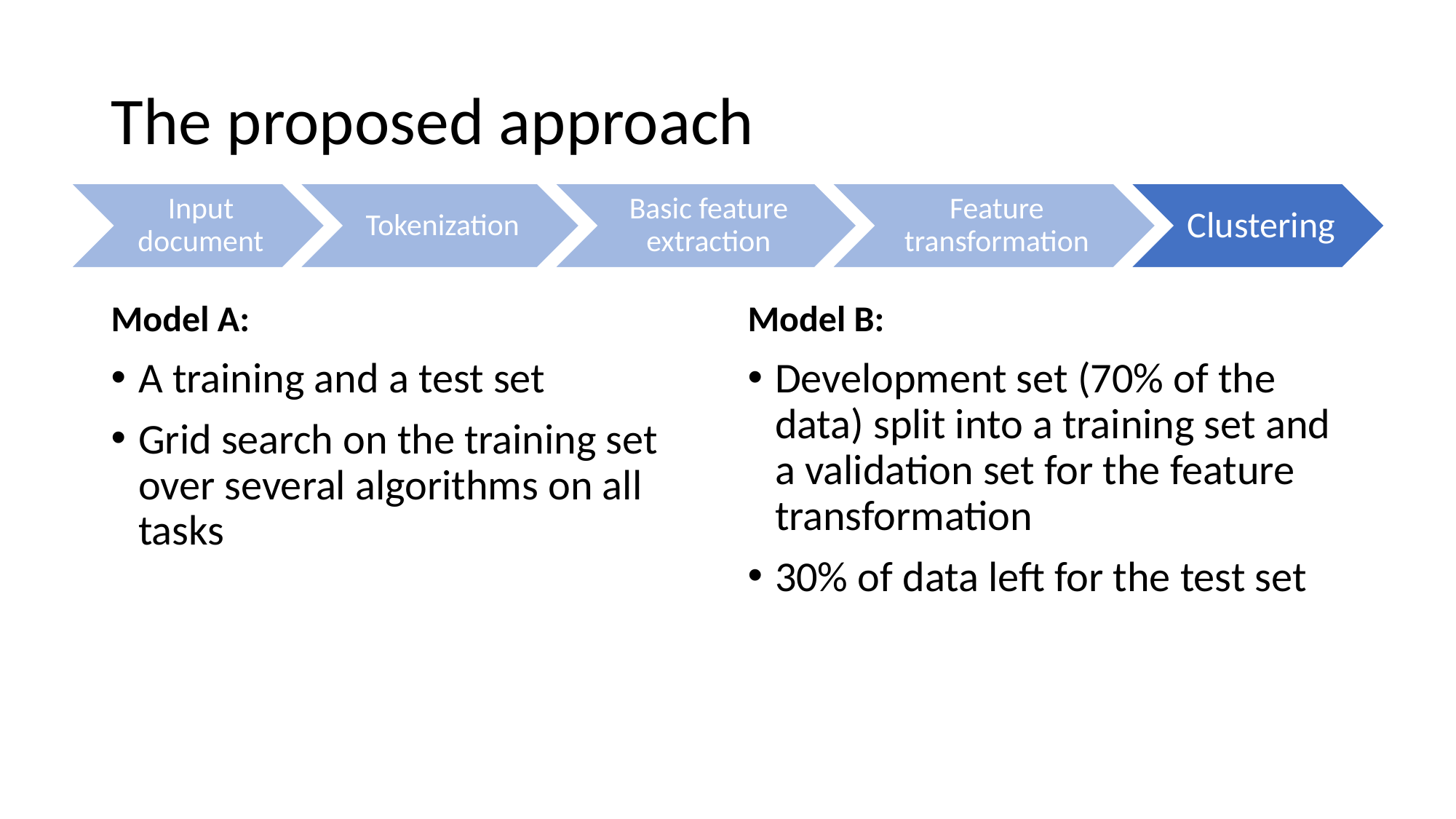

# The proposed approach
Input document
Tokenization
Basic feature extraction
Feature transformation
Clustering
Model A:
Model B:
A training and a test set
Grid search on the training set over several algorithms on all tasks
Development set (70% of the data) split into a training set and a validation set for the feature transformation
30% of data left for the test set